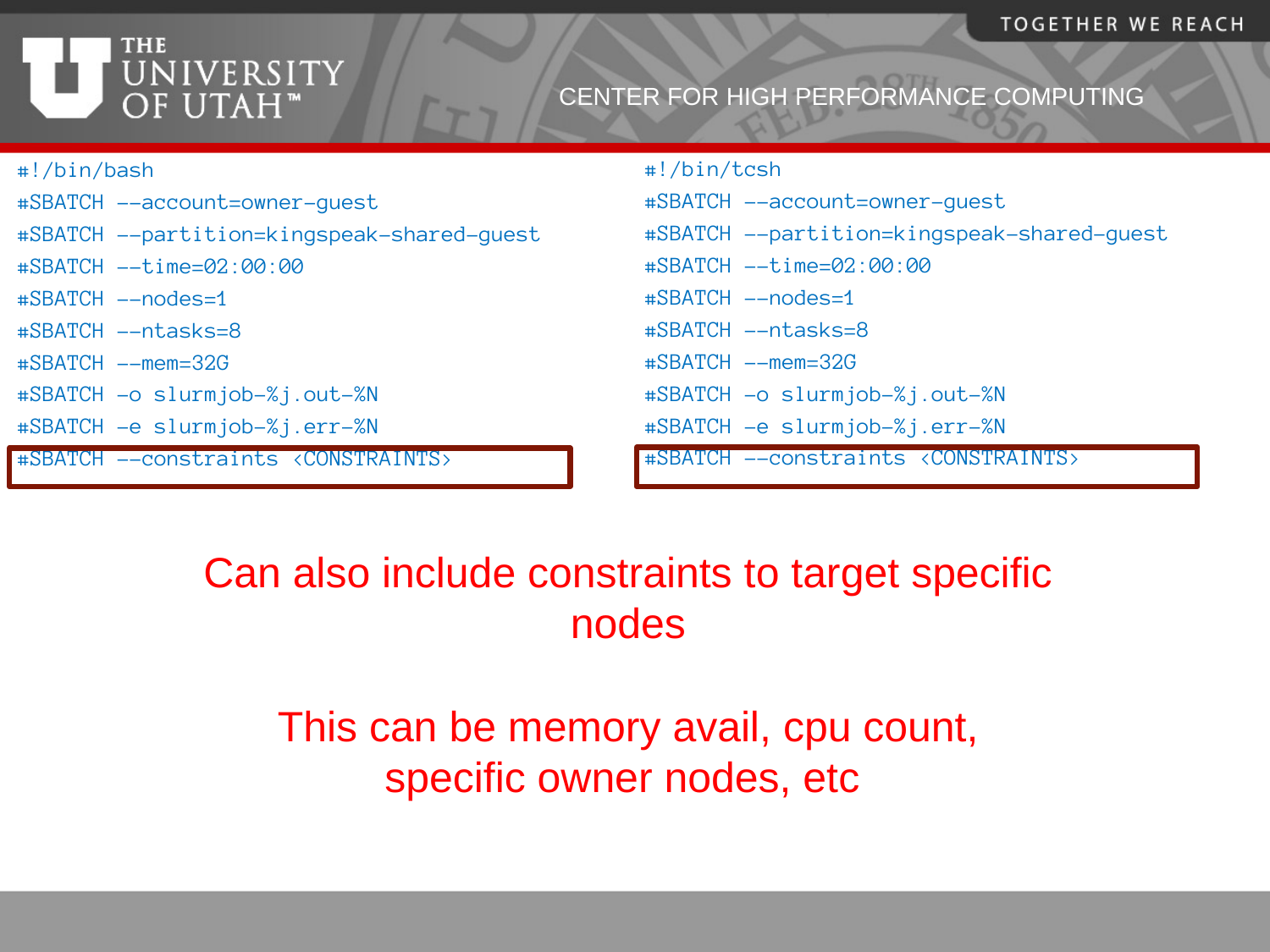

#!/bin/tcsh
#SBATCH --account=owner-guest
#SBATCH --partition=kingspeak-shared-guest
#SBATCH --time=02:00:00
#SBATCH --nodes=1
#SBATCH --ntasks=8
#SBATCH --mem=32G
#SBATCH -o slurmjob-%j.out-%N
#SBATCH -e slurmjob-%j.err-%N
#SBATCH --constraints <CONSTRAINTS>

#!/bin/bash
#SBATCH --account=owner-guest
#SBATCH --partition=kingspeak-shared-guest
#SBATCH --time=02:00:00
#SBATCH --nodes=1
#SBATCH --ntasks=8
#SBATCH --mem=32G
#SBATCH -o slurmjob-%j.out-%N
#SBATCH -e slurmjob-%j.err-%N
#SBATCH --constraints <CONSTRAINTS>

Can also include constraints to target specific nodes

This can be memory avail, cpu count, specific owner nodes, etc